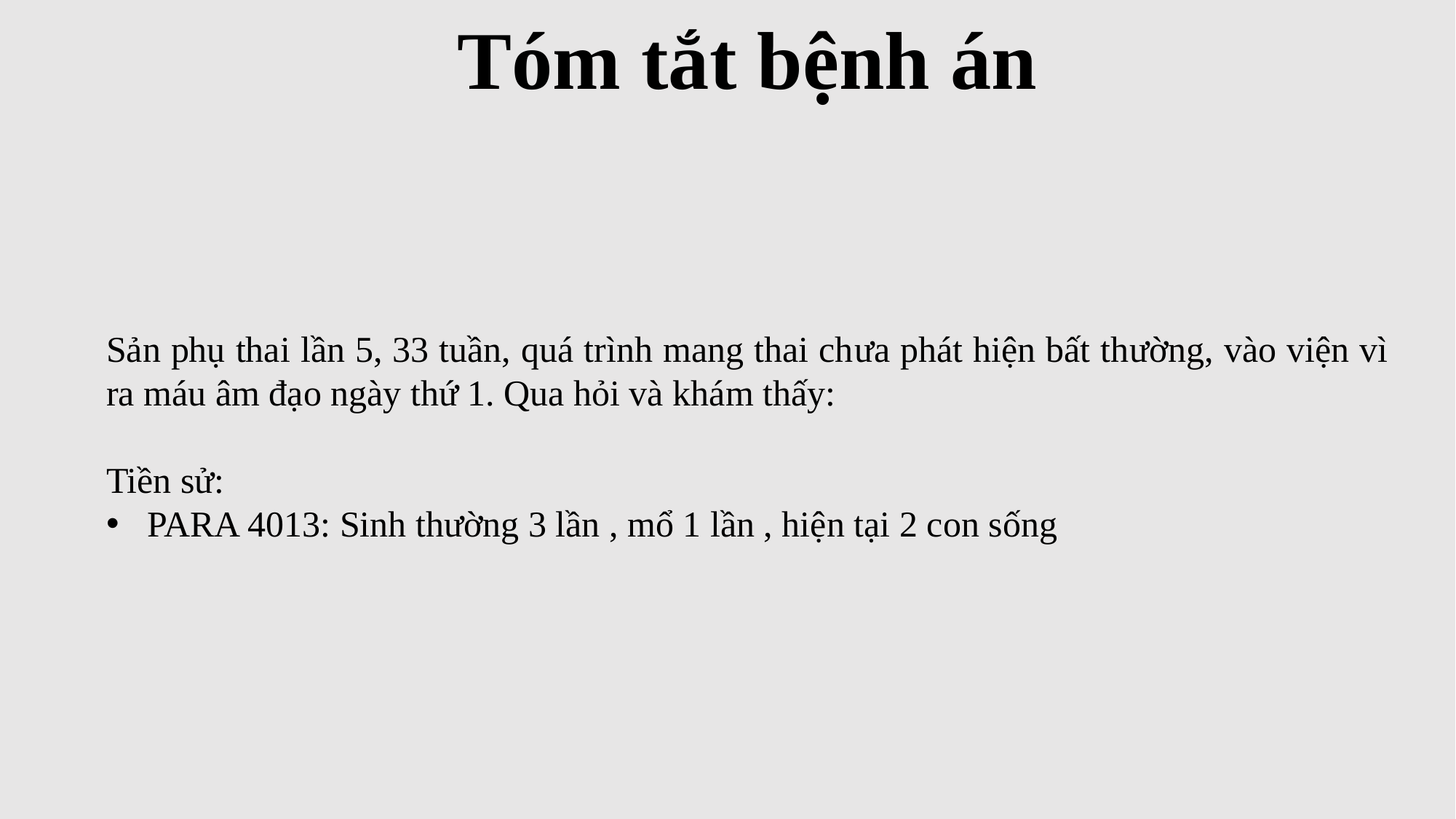

Tóm tắt bệnh án
Sản phụ thai lần 5, 33 tuần, quá trình mang thai chưa phát hiện bất thường, vào viện vì ra máu âm đạo ngày thứ 1. Qua hỏi và khám thấy:

Tiền sử:
PARA 4013: Sinh thường 3 lần , mổ 1 lần , hiện tại 2 con sống